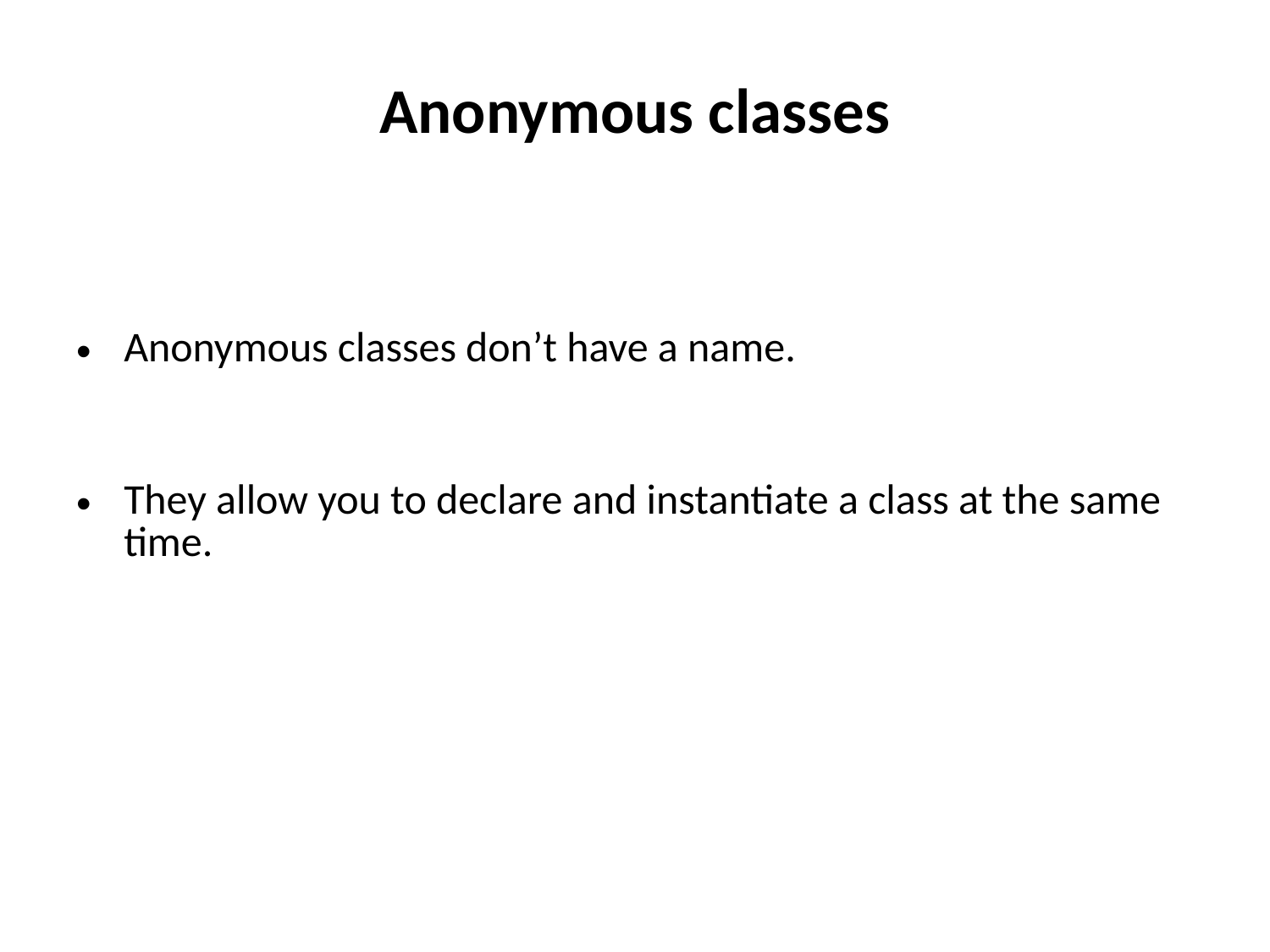

# Anonymous classes

Anonymous classes don’t have a name.

They allow you to declare and instantiate a class at the same time.